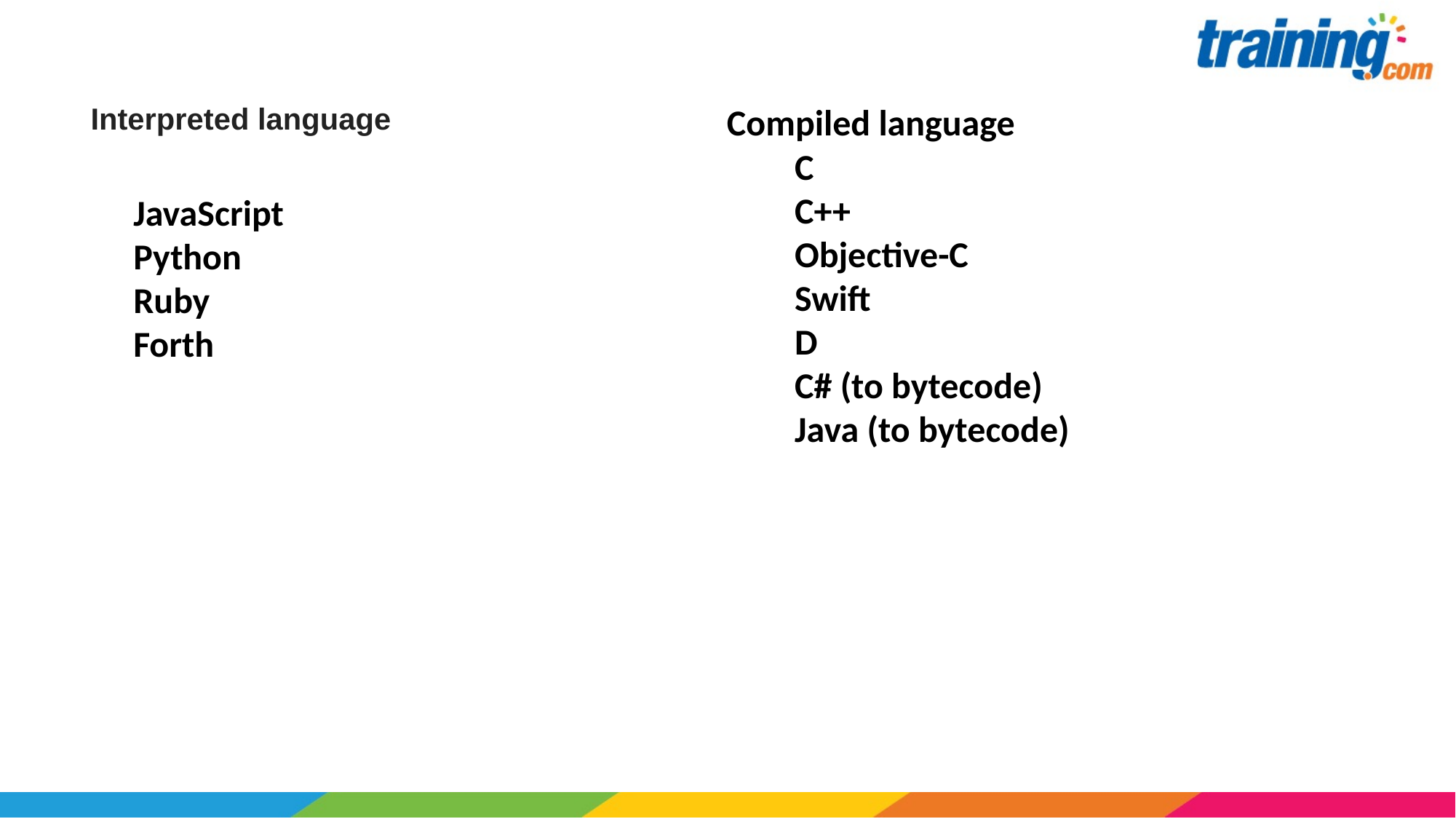

Interpreted language
Compiled language
C
C++
Objective-C
Swift
D
C# (to bytecode)
Java (to bytecode)
JavaScript
Python
Ruby
Forth